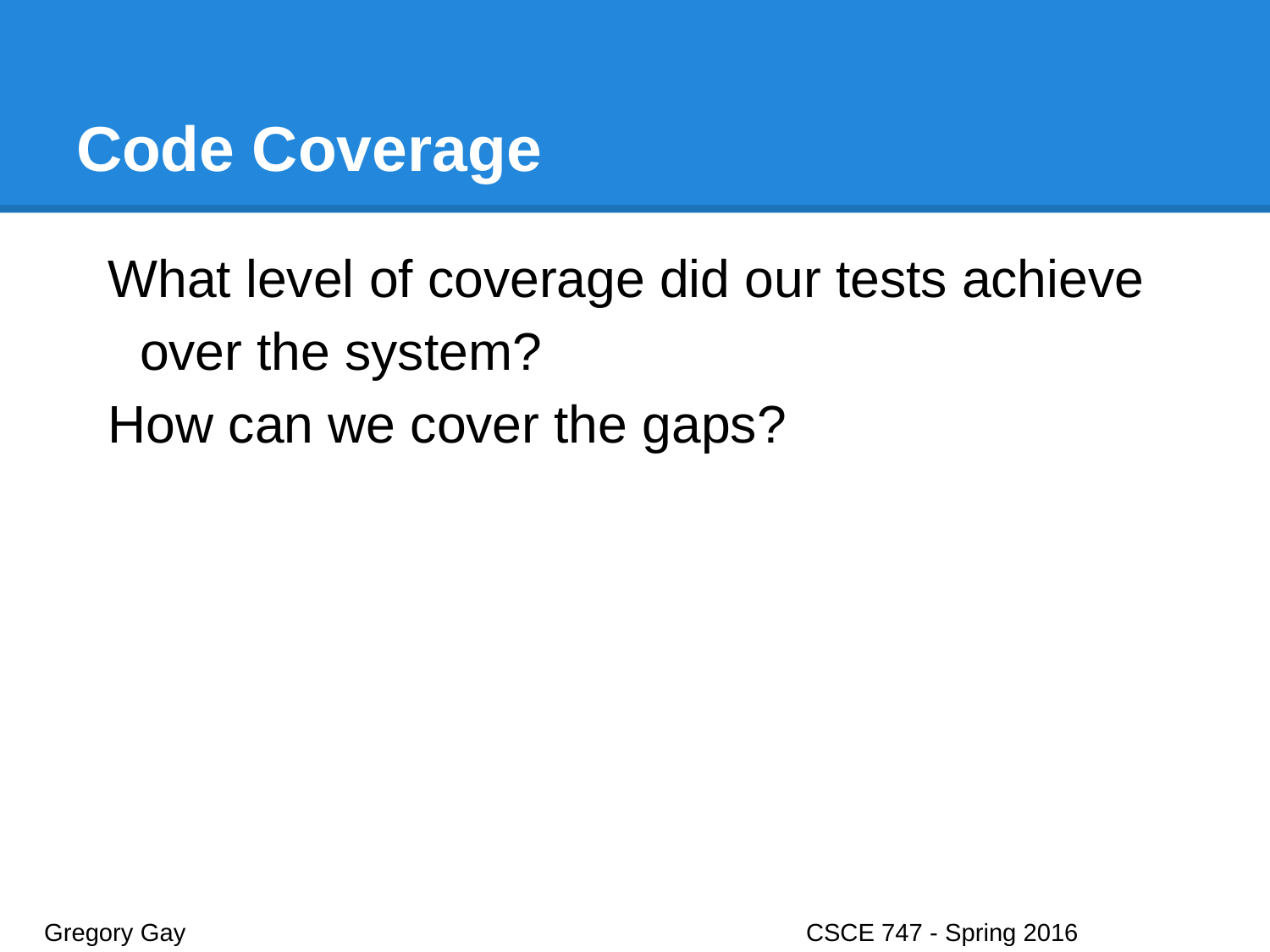

# Code Coverage
What level of coverage did our tests achieve over the system?
How can we cover the gaps?

Gregory Gay					CSCE 747 - Spring 2016							23